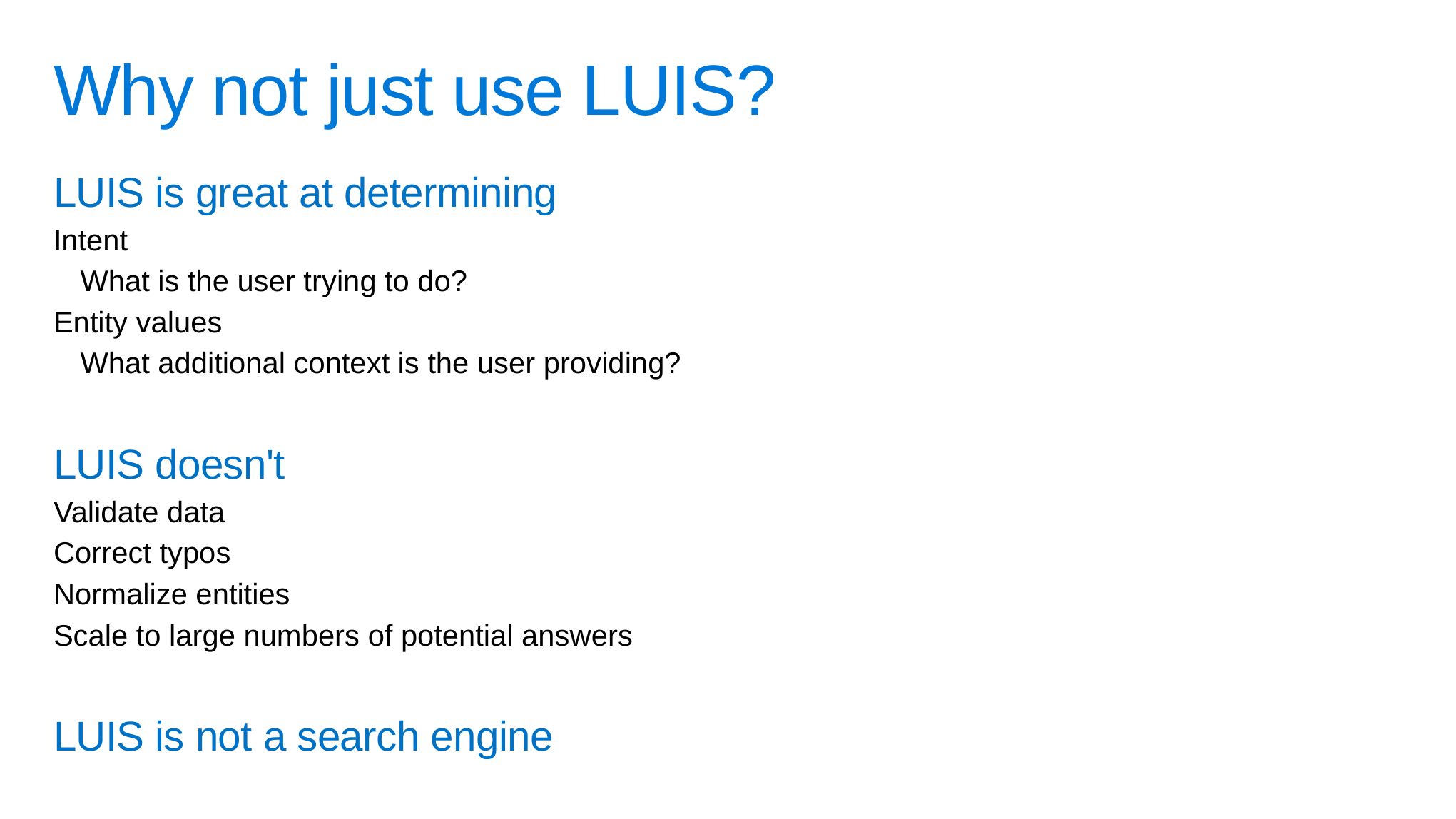

# Why not just use LUIS?
LUIS is great at determining
Intent
What is the user trying to do?
Entity values
What additional context is the user providing?

LUIS doesn't
Validate data
Correct typos
Normalize entities
Scale to large numbers of potential answers

LUIS is not a search engine